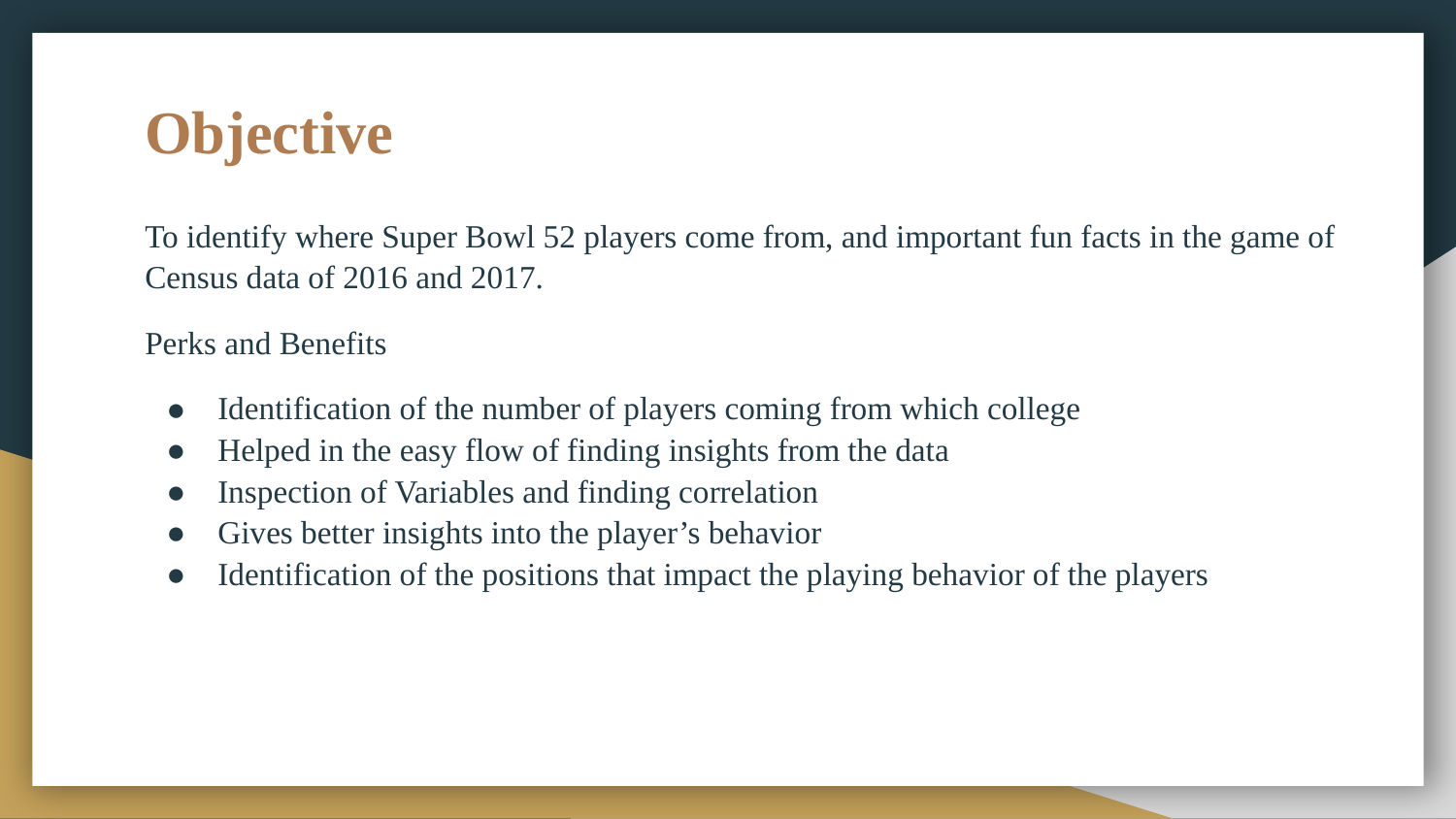

# Objective
To identify where Super Bowl 52 players come from, and important fun facts in the game of Census data of 2016 and 2017.
Perks and Benefits
Identification of the number of players coming from which college
Helped in the easy flow of finding insights from the data
Inspection of Variables and finding correlation
Gives better insights into the player’s behavior
Identification of the positions that impact the playing behavior of the players